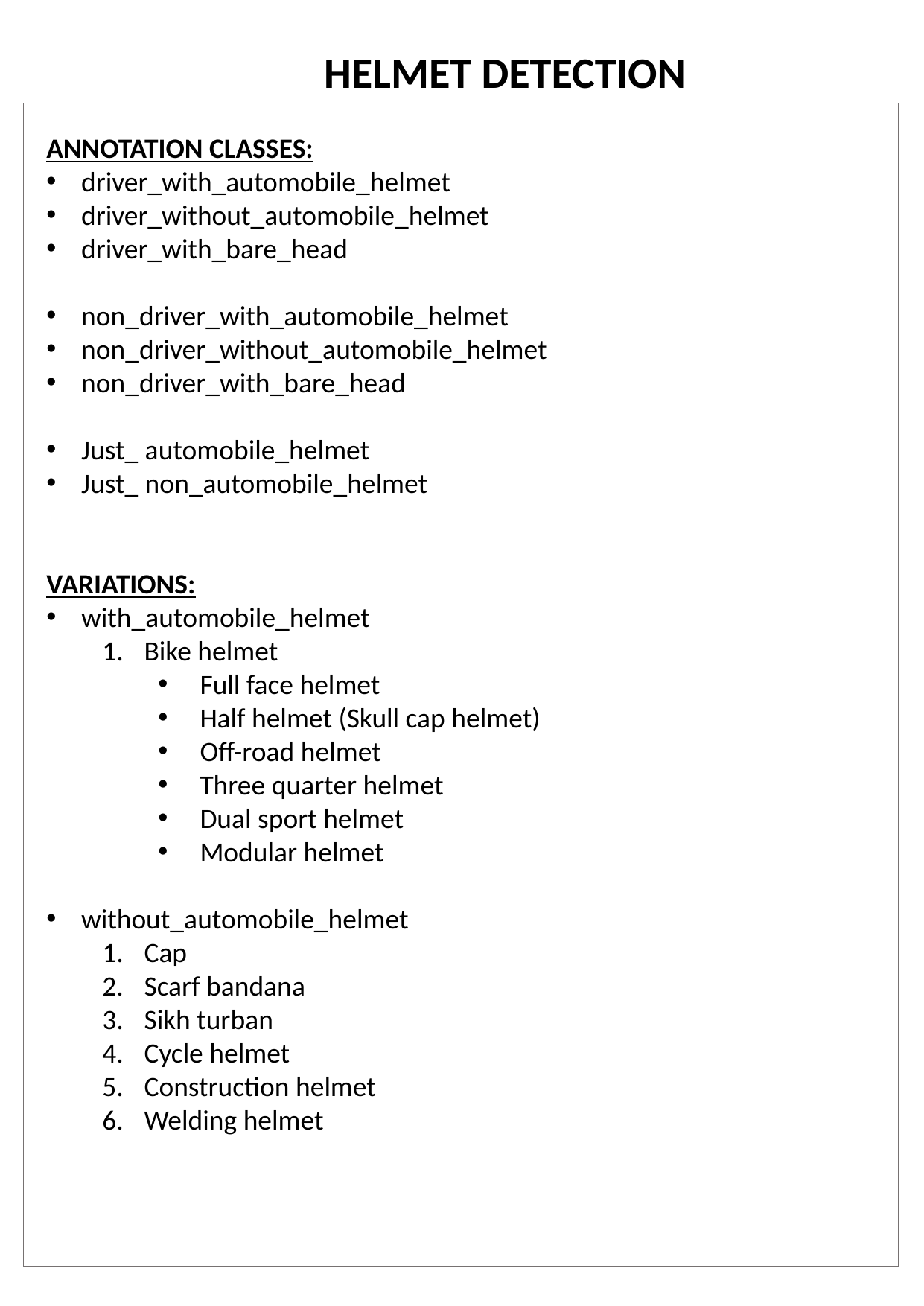

HELMET DETECTION

ANNOTATION CLASSES:
driver_with_automobile_helmet
driver_without_automobile_helmet
driver_with_bare_head

non_driver_with_automobile_helmet
non_driver_without_automobile_helmet
non_driver_with_bare_head

Just_ automobile_helmet
Just_ non_automobile_helmet

VARIATIONS:
with_automobile_helmet
Bike helmet
Full face helmet
Half helmet (Skull cap helmet)
Off-road helmet
Three quarter helmet
Dual sport helmet
Modular helmet

without_automobile_helmet
Cap
Scarf bandana
Sikh turban
Cycle helmet
Construction helmet
Welding helmet